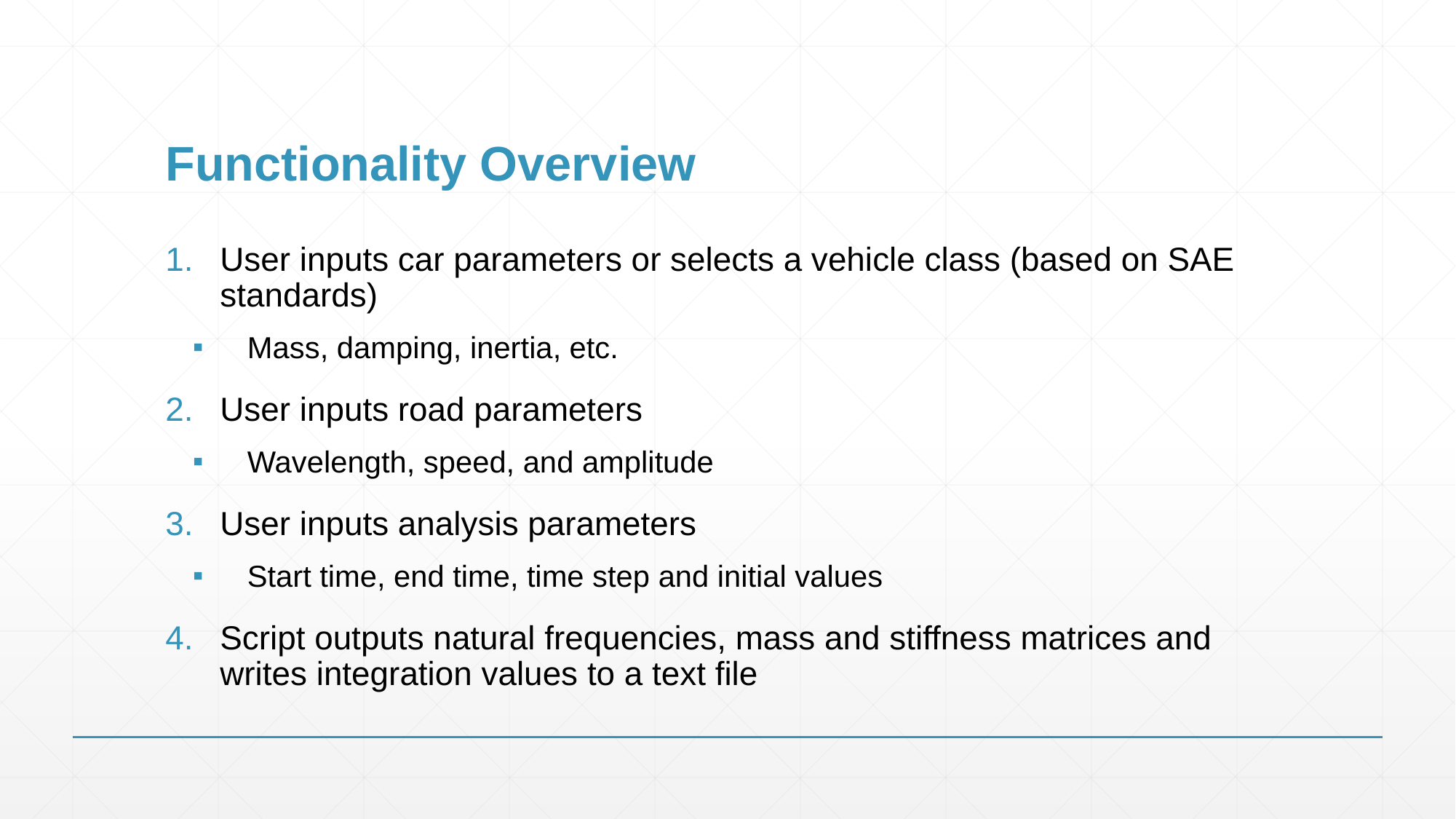

# Functionality Overview
User inputs car parameters or selects a vehicle class (based on SAE standards)
Mass, damping, inertia, etc.
User inputs road parameters
Wavelength, speed, and amplitude
User inputs analysis parameters
Start time, end time, time step and initial values
Script outputs natural frequencies, mass and stiffness matrices and writes integration values to a text file